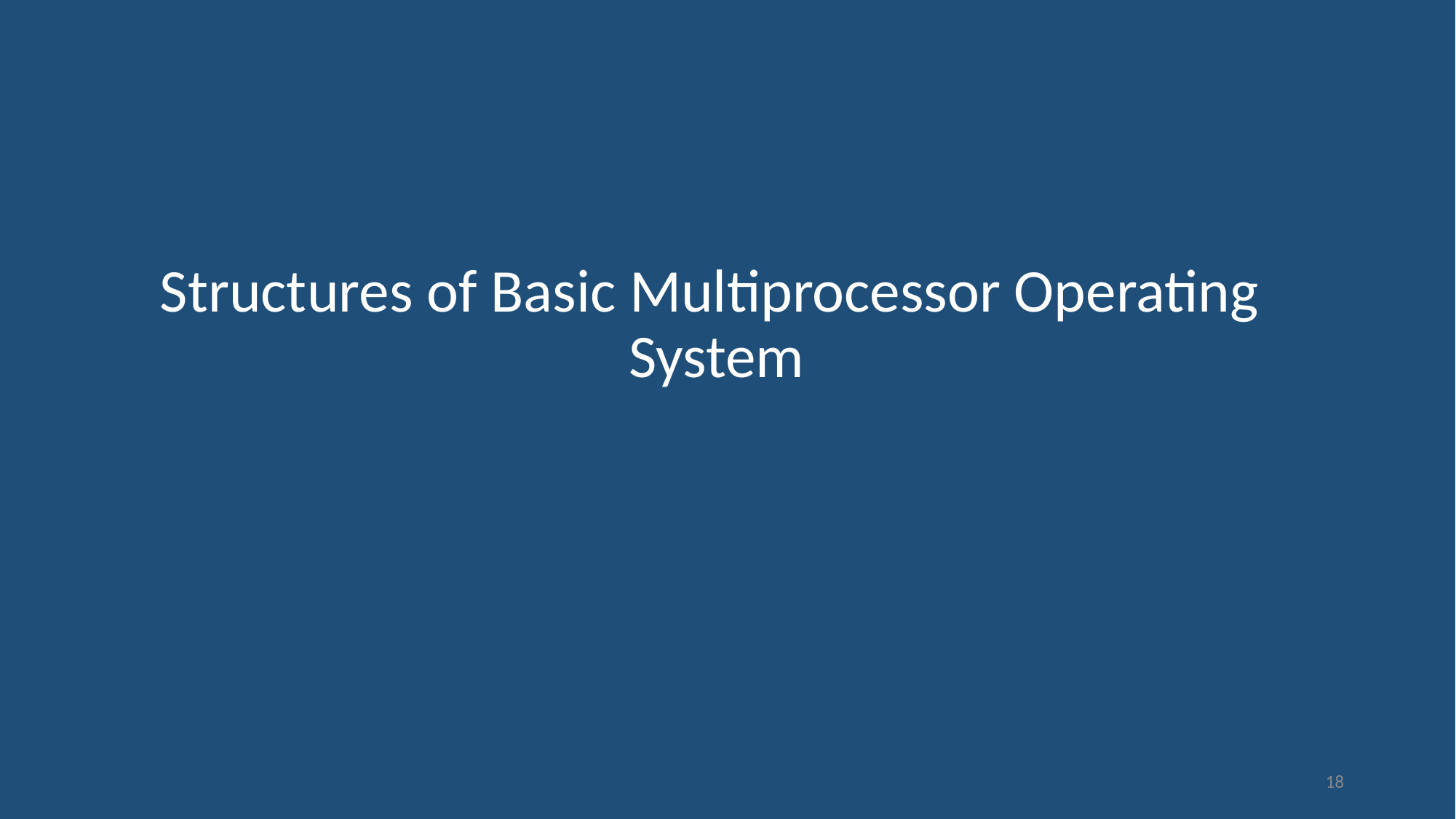

Structures of Basic Multiprocessor Operating System
18